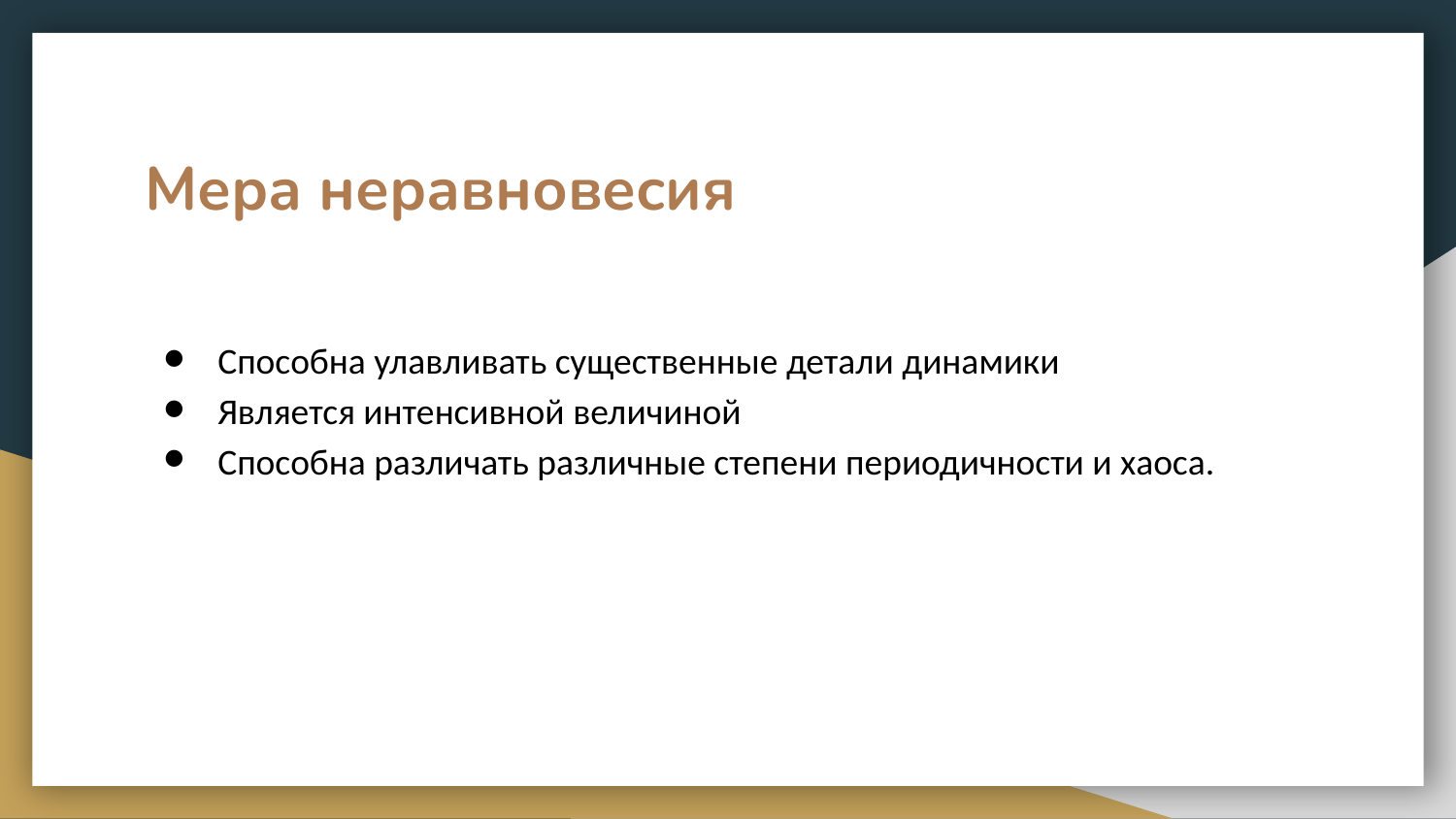

# Мера неравновесия
Способна улавливать существенные детали динамики
Является интенсивной величиной
Способна различать различные степени периодичности и хаоса.